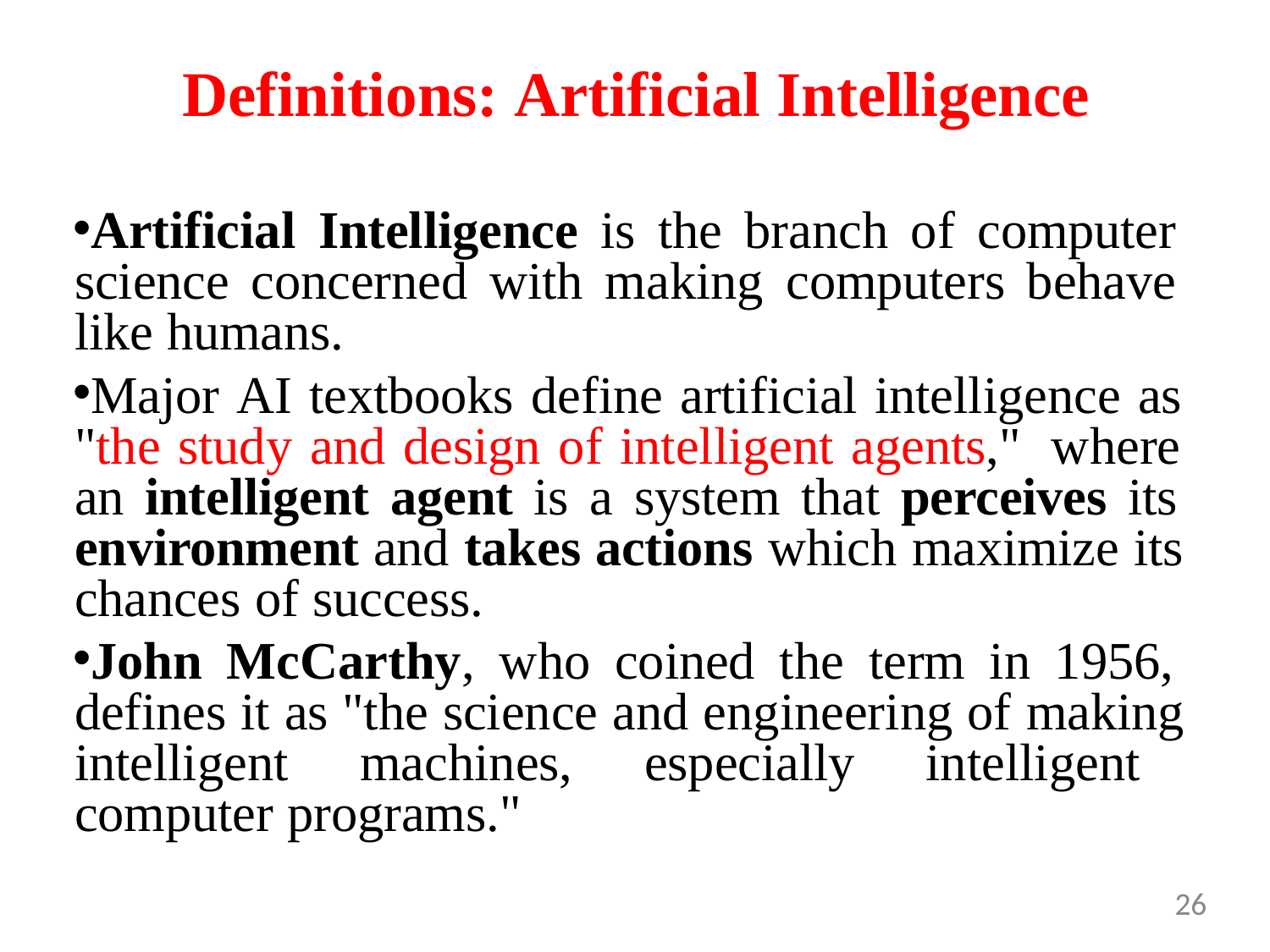

# Definitions: Artificial Intelligence
Artificial Intelligence is the branch of computer  science concerned with making computers behave  like humans.
Major AI textbooks define artificial intelligence as  "the study and design of intelligent agents," where  an intelligent agent is a system that perceives its  environment and takes actions which maximize its  chances of success.
John McCarthy, who coined the term in 1956,  defines it as "the science and engineering of making  intelligent machines, especially intelligent  computer programs."
26